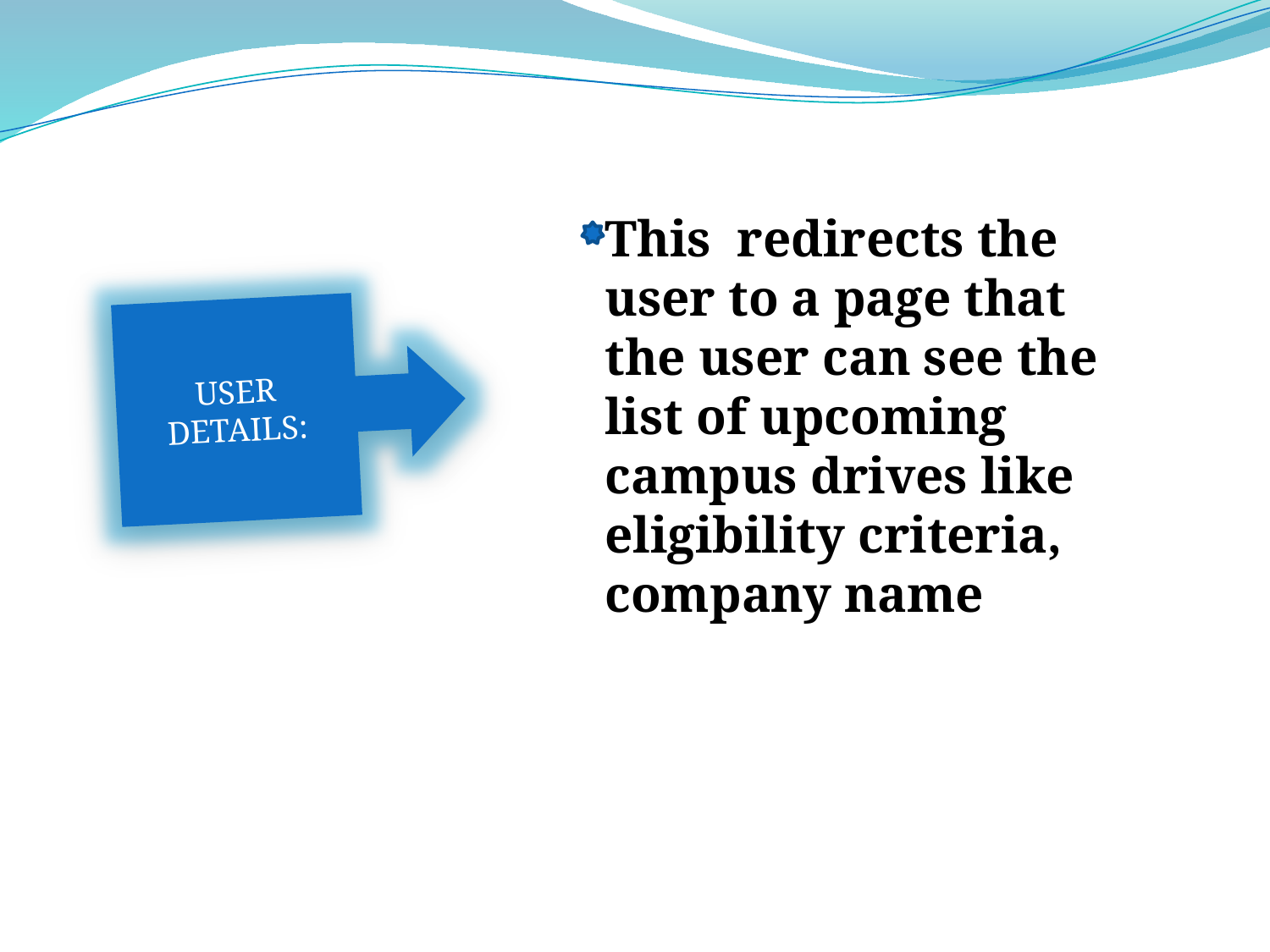

This  redirects the user to a page that the user can see the list of upcoming campus drives like eligibility criteria, company name

USER DETAILS: